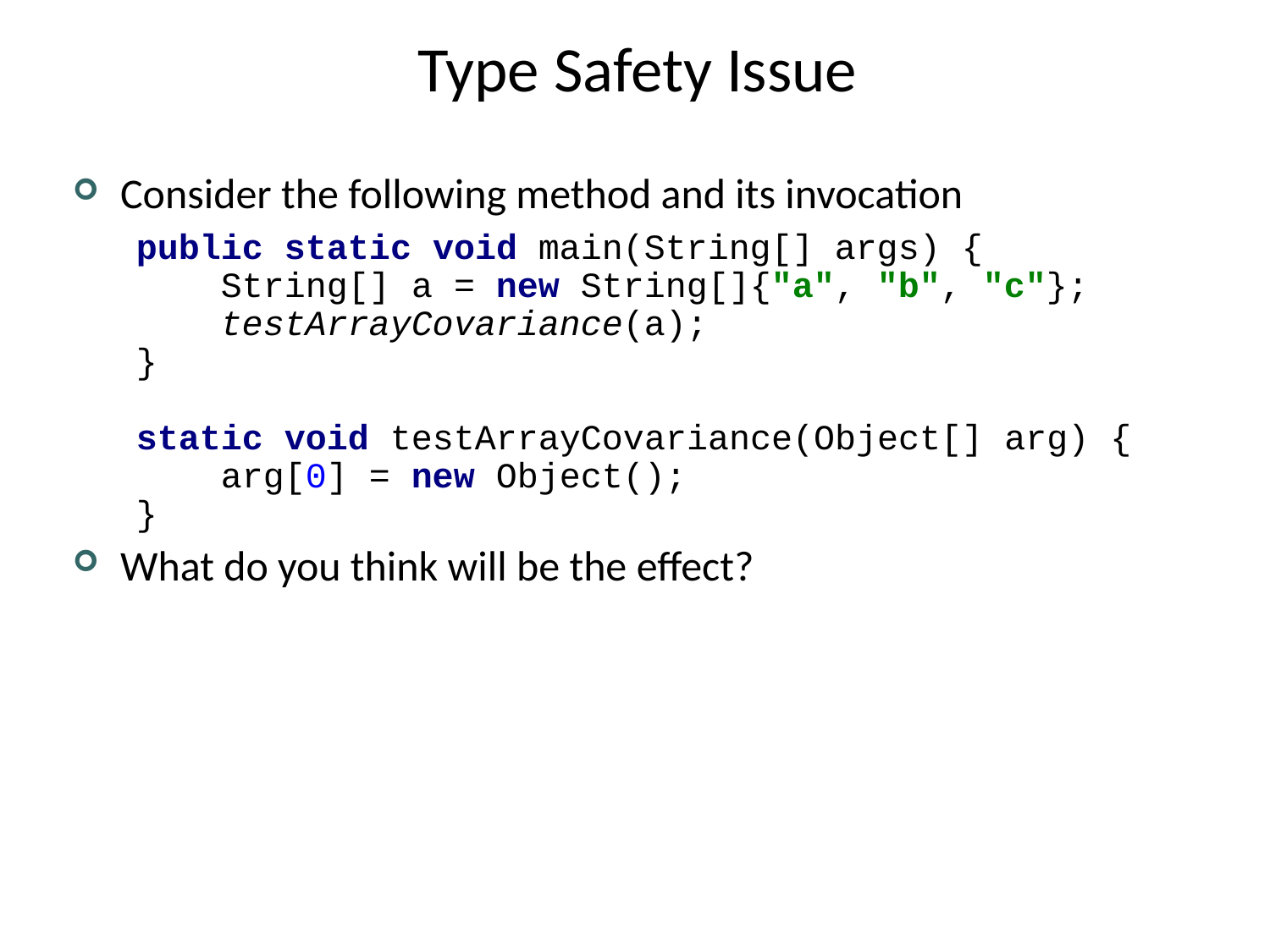

# Type Safety Issue
Consider the following method and its invocation
public static void main(String[] args) {
    String[] a = new String[]{"a", "b", "c"};
    testArrayCovariance(a);
}
static void testArrayCovariance(Object[] arg) {
    arg[0] = new Object();
}
What do you think will be the effect?